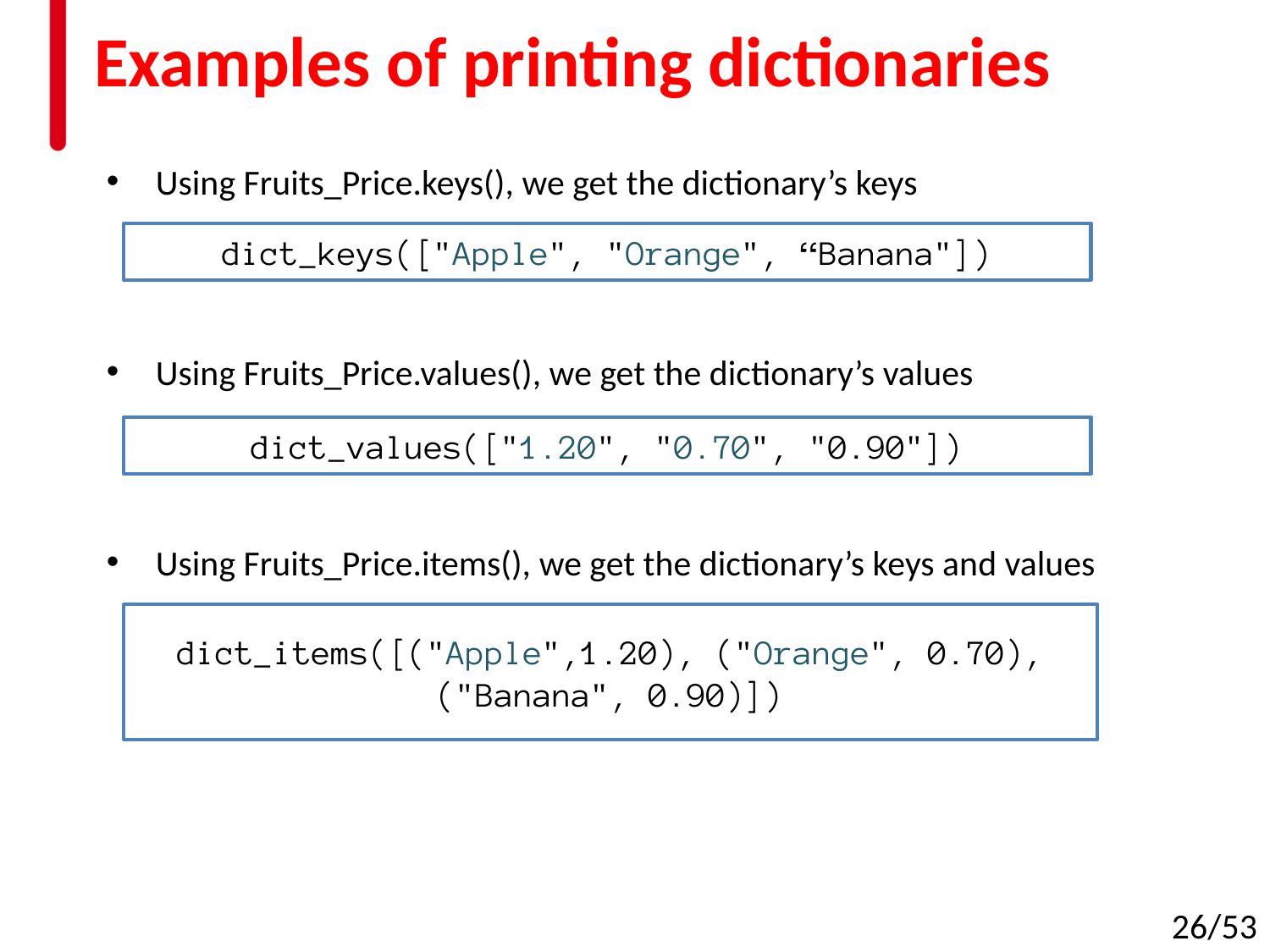

# Examples of printing dictionaries
Using Fruits_Price.keys(), we get the dictionary’s keys

Using Fruits_Price.values(), we get the dictionary’s values

Using Fruits_Price.items(), we get the dictionary’s keys and values

dict_keys(["Apple", "Orange", “Banana"])
dict_values(["1.20", "0.70", "0.90"])
dict_items([("Apple",1.20), ("Orange", 0.70), ("Banana", 0.90)])